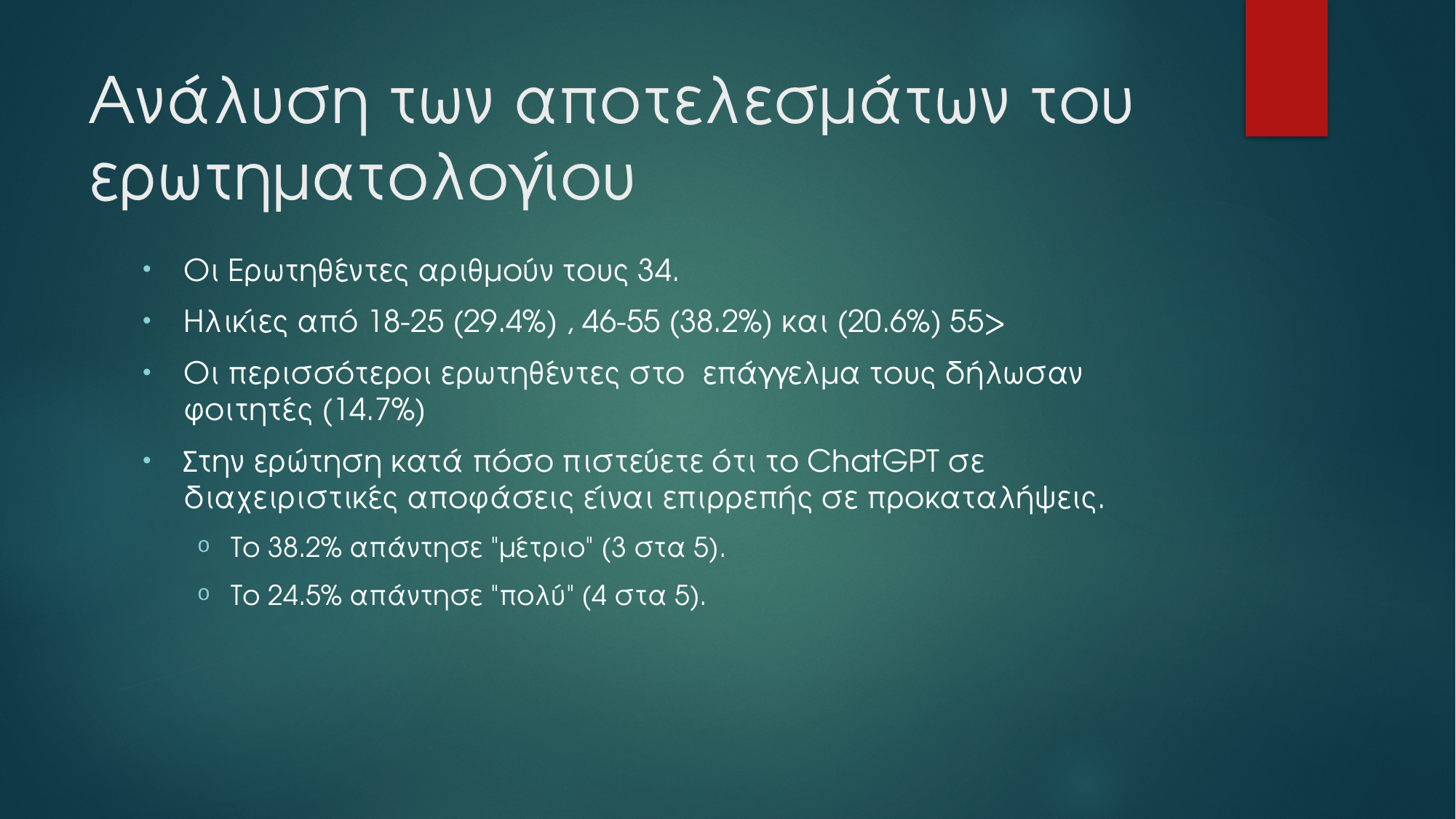

# Ανάλυση των αποτελεσμάτων του ερωτηματολογίου
Οι Ερωτηθέντες αριθμούν τους 34.
Ηλικίες από 18-25 (29.4%) , 46-55 (38.2%) και (20.6%) 55>
Οι περισσότεροι ερωτηθέντες στο  επάγγελμα τους δήλωσαν φοιτητές (14.7%)
Στην ερώτηση κατά πόσο πιστεύετε ότι το ChatGPT σε διαχειριστικές αποφάσεις είναι επιρρεπής σε προκαταλήψεις.
Το 38.2% απάντησε "μέτριο" (3 στα 5).
Το 24.5% απάντησε "πολύ" (4 στα 5).